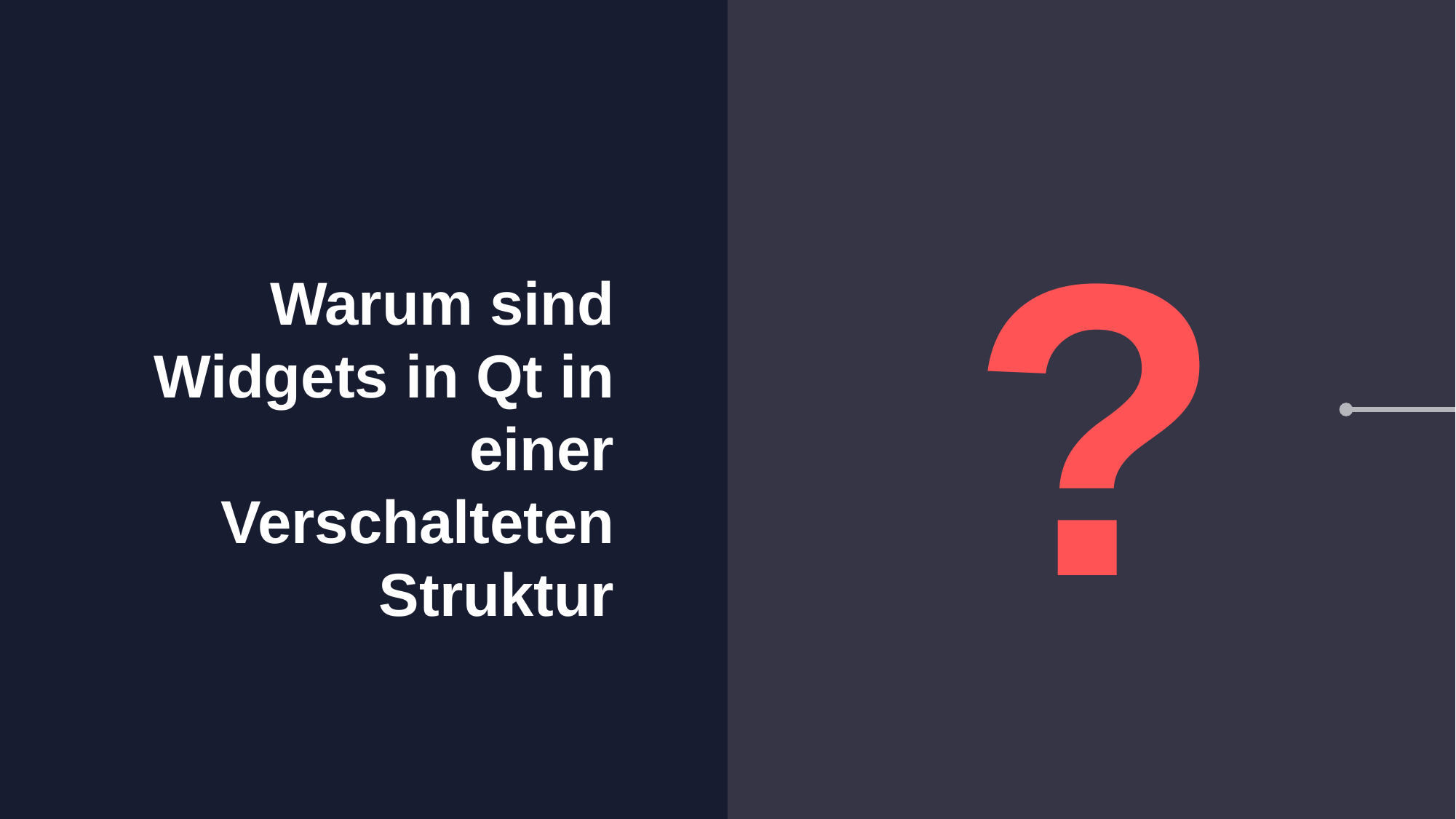

?
Warum sind Widgets in Qt in einer Verschalteten Struktur